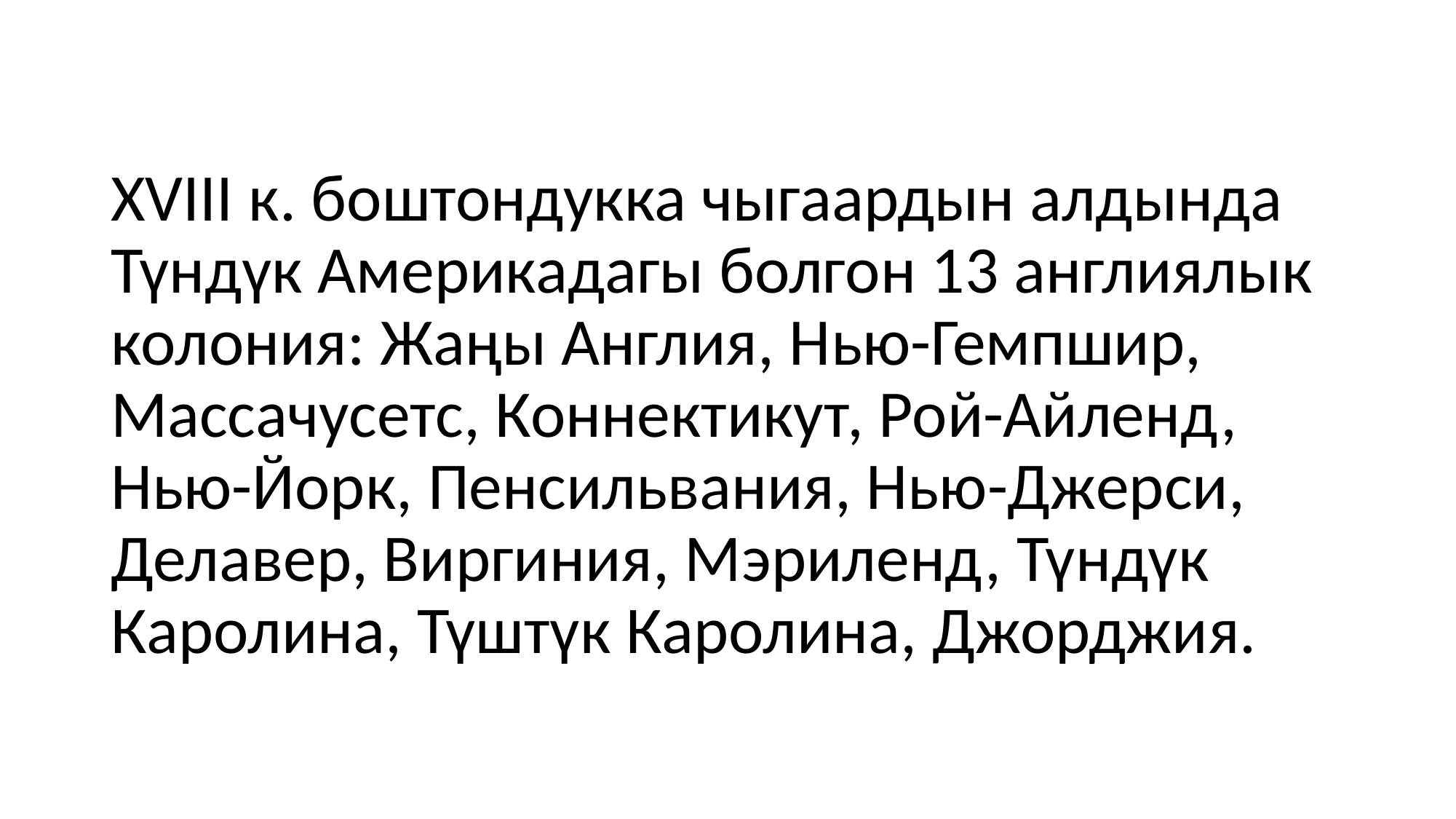

# XVIII к. боштондукка чыгаардын алдында  Түндүк Америкадагы болгон 13 англиялык колония: Жаңы Англия, Нью-Гемпшир, Массачусетс, Коннектикут, Рой-Айленд, Нью-Йорк, Пенсильвания, Нью-Джерси, Делавер, Виргиния, Мэриленд, Түндүк Каролина, Түштүк Каролина, Джорджия.